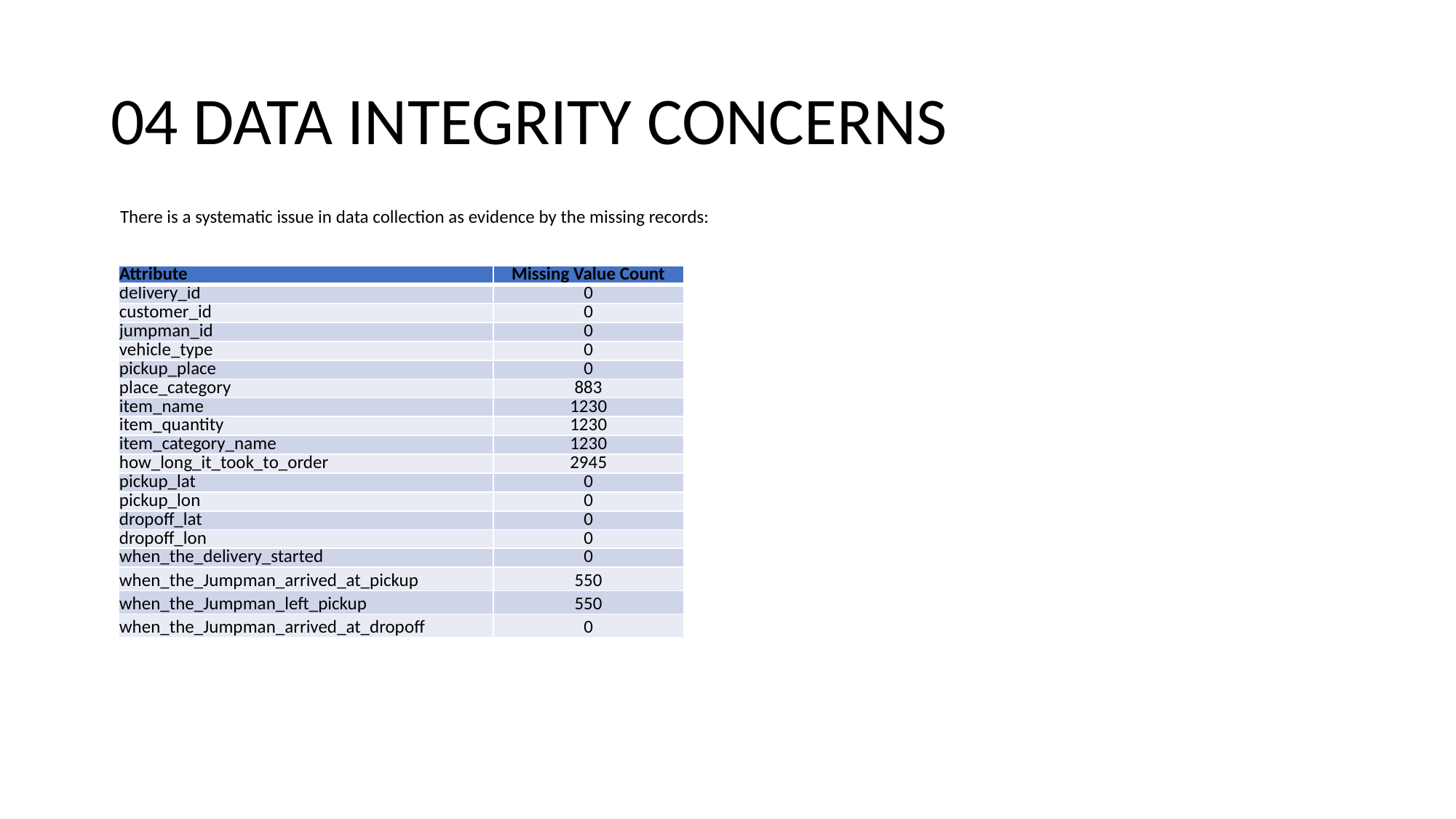

# 04 DATA INTEGRITY CONCERNS
There is a systematic issue in data collection as evidence by the missing records:
| Attribute | Missing Value Count |
| --- | --- |
| delivery\_id | 0 |
| customer\_id | 0 |
| jumpman\_id | 0 |
| vehicle\_type | 0 |
| pickup\_place | 0 |
| place\_category | 883 |
| item\_name | 1230 |
| item\_quantity | 1230 |
| item\_category\_name | 1230 |
| how\_long\_it\_took\_to\_order | 2945 |
| pickup\_lat | 0 |
| pickup\_lon | 0 |
| dropoff\_lat | 0 |
| dropoff\_lon | 0 |
| when\_the\_delivery\_started | 0 |
| when\_the\_Jumpman\_arrived\_at\_pickup | 550 |
| when\_the\_Jumpman\_left\_pickup | 550 |
| when\_the\_Jumpman\_arrived\_at\_dropoff | 0 |